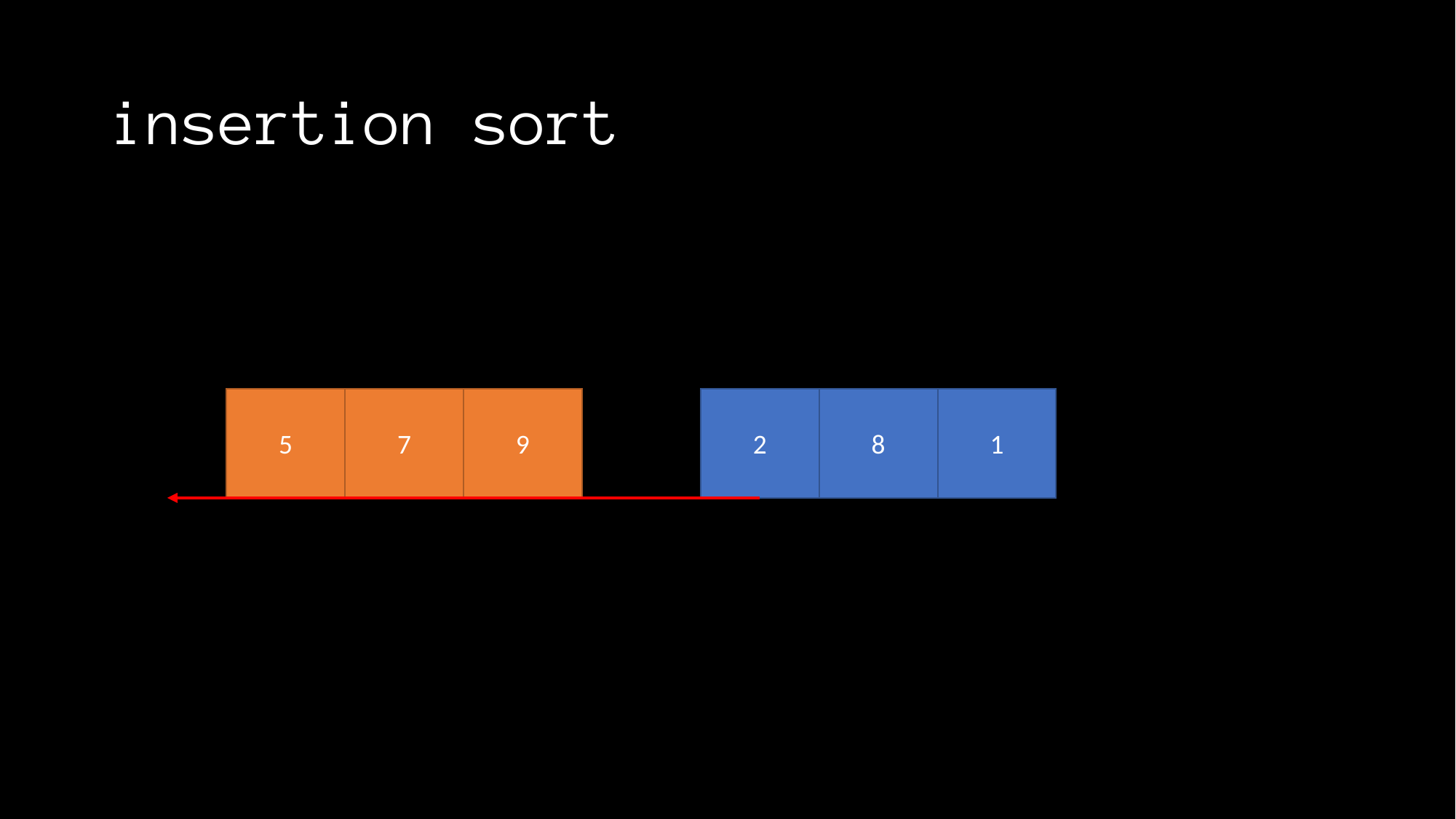

# insertion sort
5
7
9
2
8
1